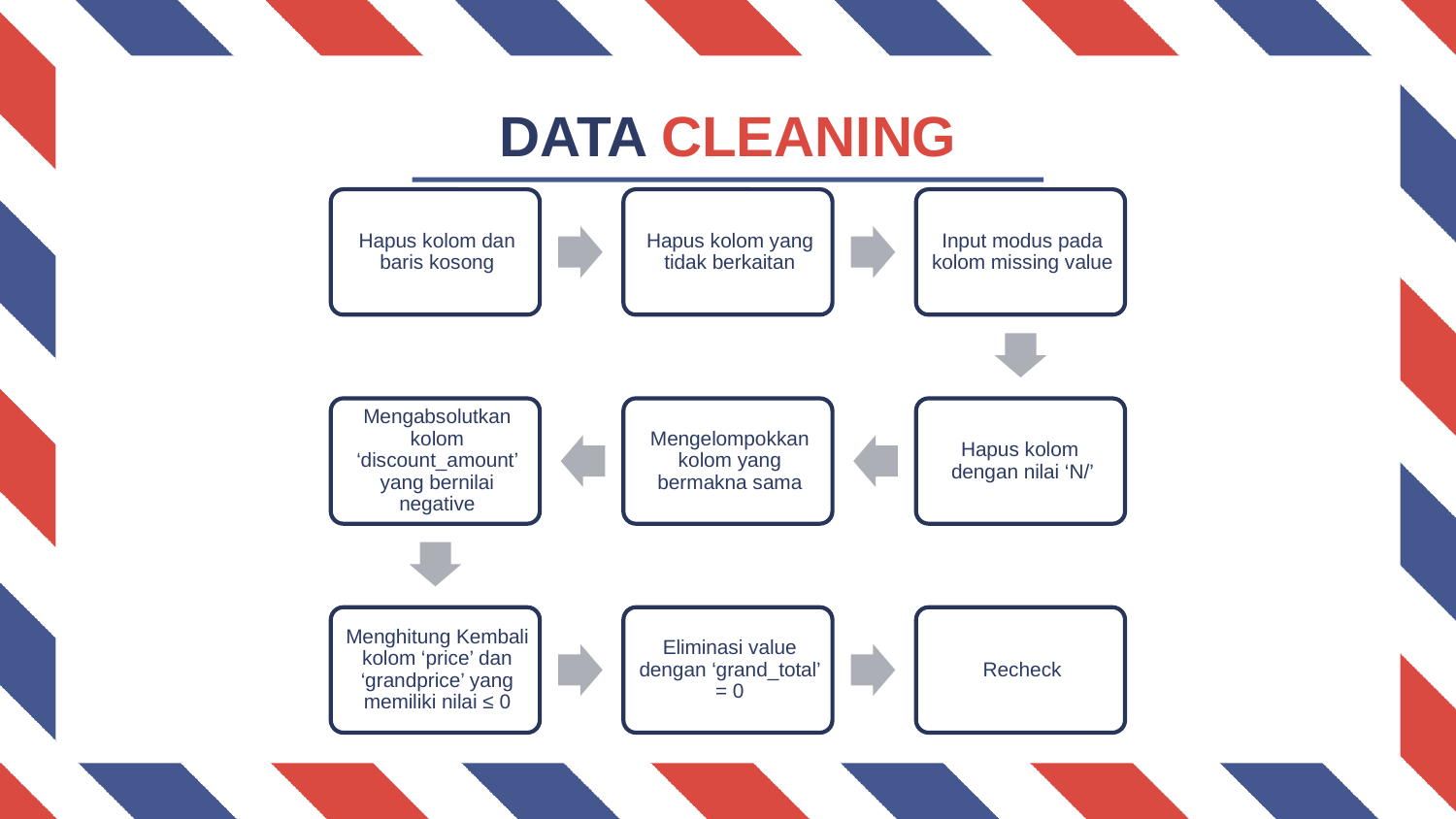

# DATA CLEANING

Hapus kolom dan baris kosong

Hapus kolom yang tidak berkaitan

Input modus pada kolom missing value

Hapus kolom  dengan nilai ‘N/’

Mengelompokkan kolom yang bermakna sama

Mengabsolutkan kolom ‘discount_amount’ yang bernilai negative

Menghitung Kembali kolom ‘price’ dan ‘grandprice’ yang memiliki nilai ≤ 0

Eliminasi value dengan ‘grand_total’ = 0

Recheck